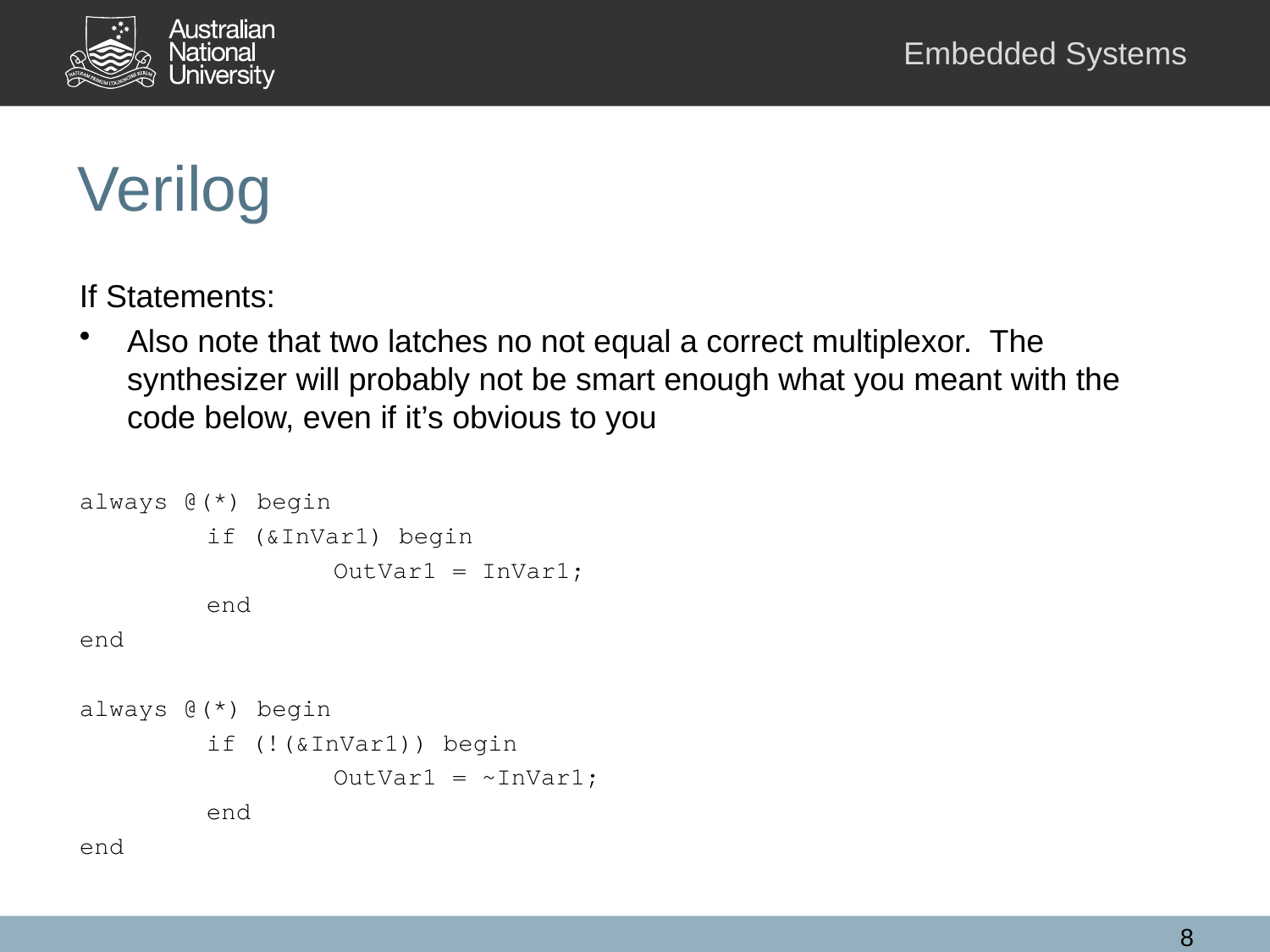

# Verilog
If Statements:
Also note that two latches no not equal a correct multiplexor.  The synthesizer will probably not be smart enough what you meant with the code below, even if it’s obvious to you

always @(*) begin
	if (&InVar1) begin
		OutVar1 = InVar1;
	end
end

always @(*) begin
	if (!(&InVar1)) begin
		OutVar1 = ~InVar1;
	end
end

8